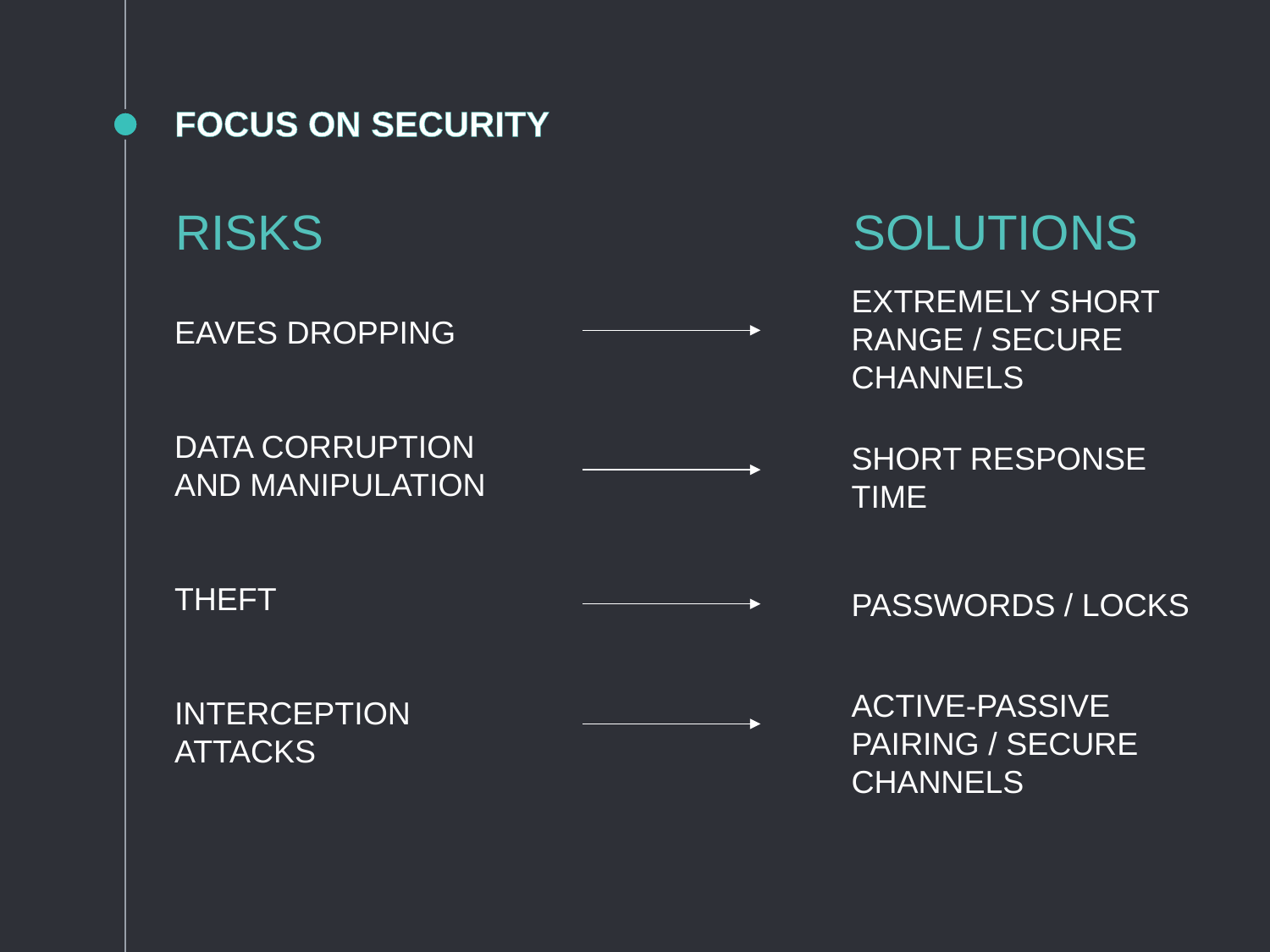

FOCUS ON SECURITY
RISKS
SOLUTIONS
EXTREMELY SHORT RANGE / SECURE CHANNELS
EAVES DROPPING

DATA CORRUPTION AND MANIPULATION

THEFT

INTERCEPTION ATTACKS
SHORT RESPONSE TIME
PASSWORDS / LOCKS
ACTIVE-PASSIVE PAIRING / SECURE CHANNELS